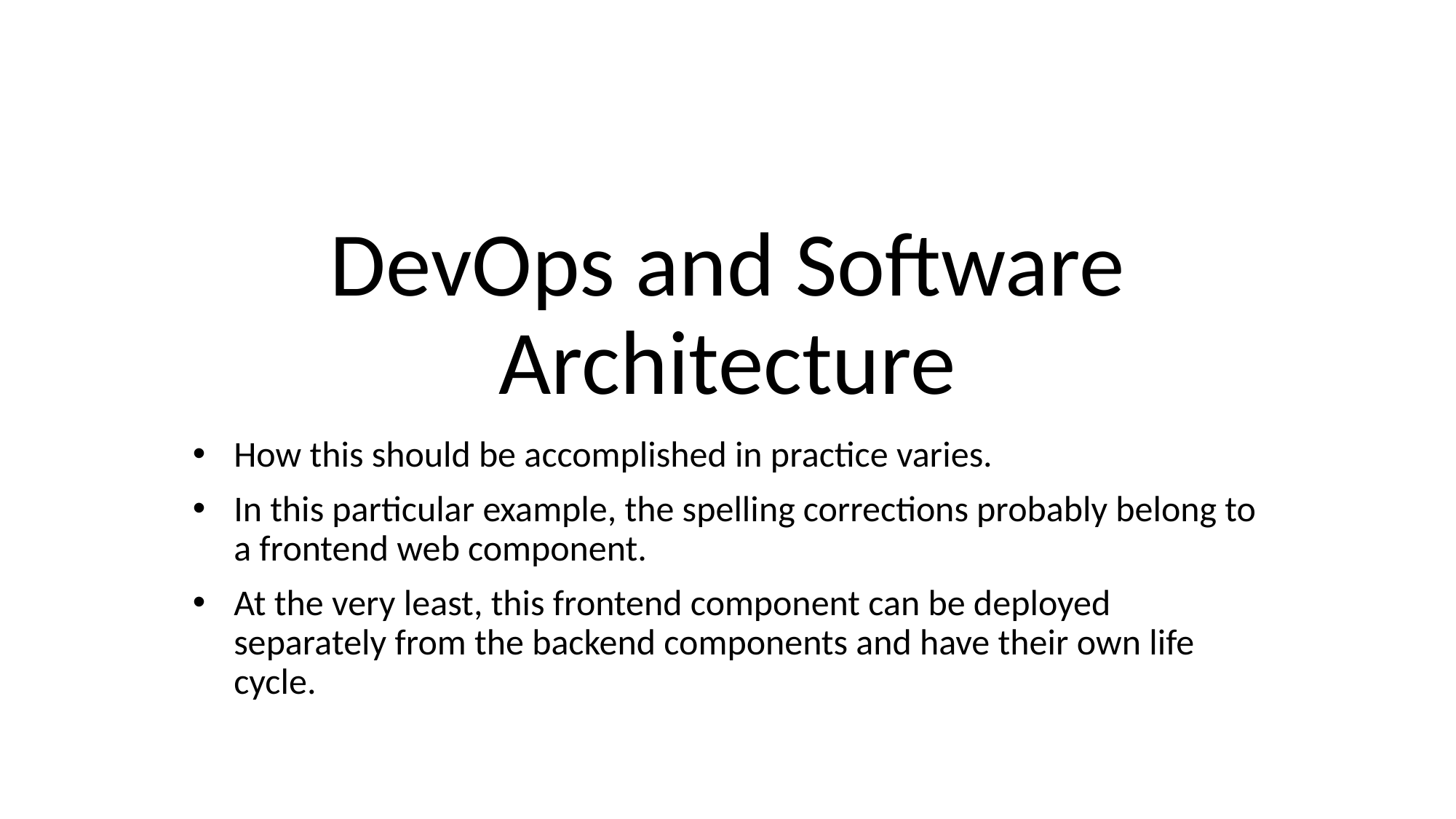

# DevOps and Software Architecture
How this should be accomplished in practice varies.
In this particular example, the spelling corrections probably belong to a frontend web component.
At the very least, this frontend component can be deployed separately from the backend components and have their own life cycle.